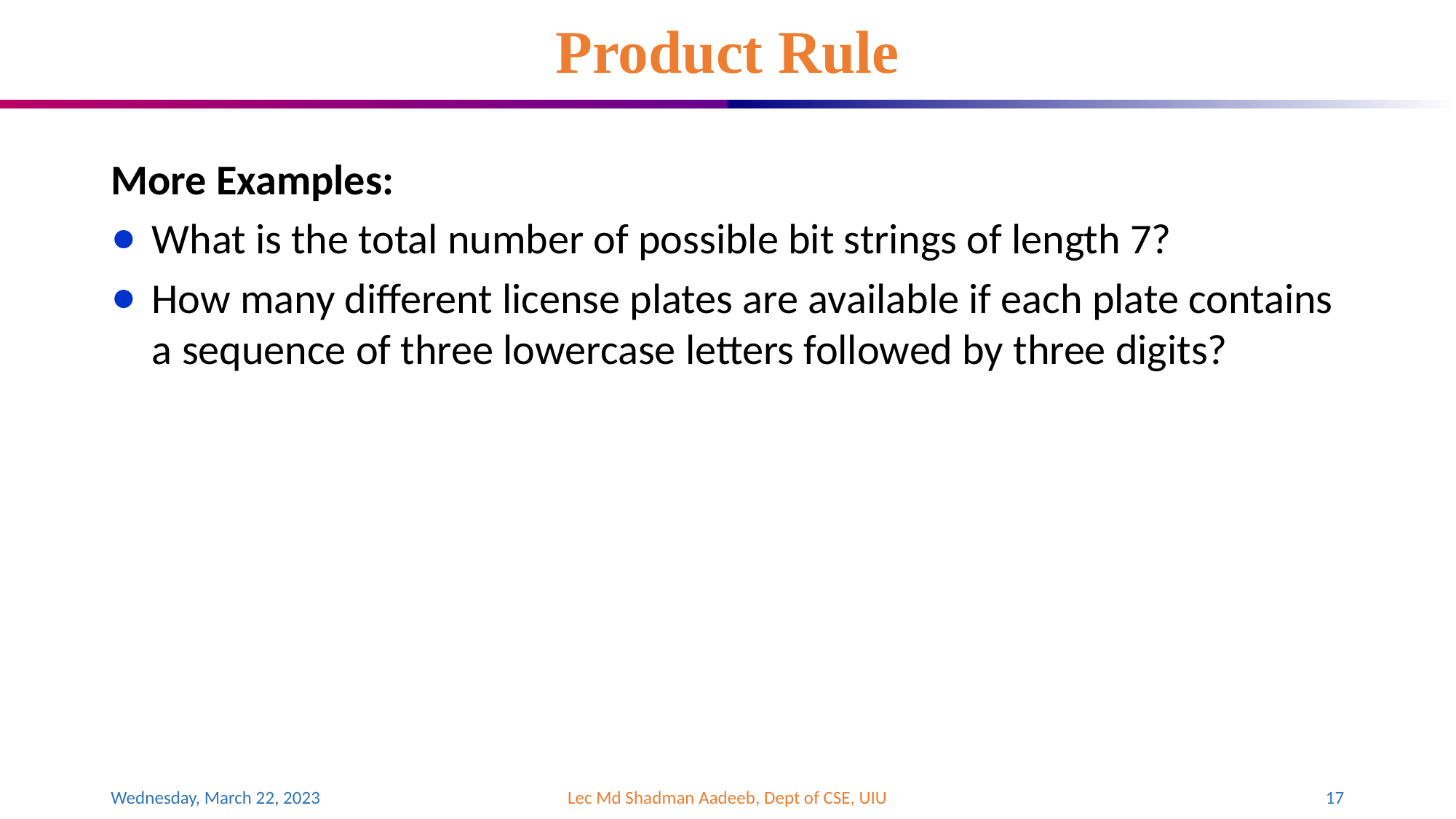

# Product Rule
More Examples:
What is the total number of possible bit strings of length 7?
How many different license plates are available if each plate contains a sequence of three lowercase letters followed by three digits?

Wednesday, March 22, 2023
Lec Md Shadman Aadeeb, Dept of CSE, UIU
17